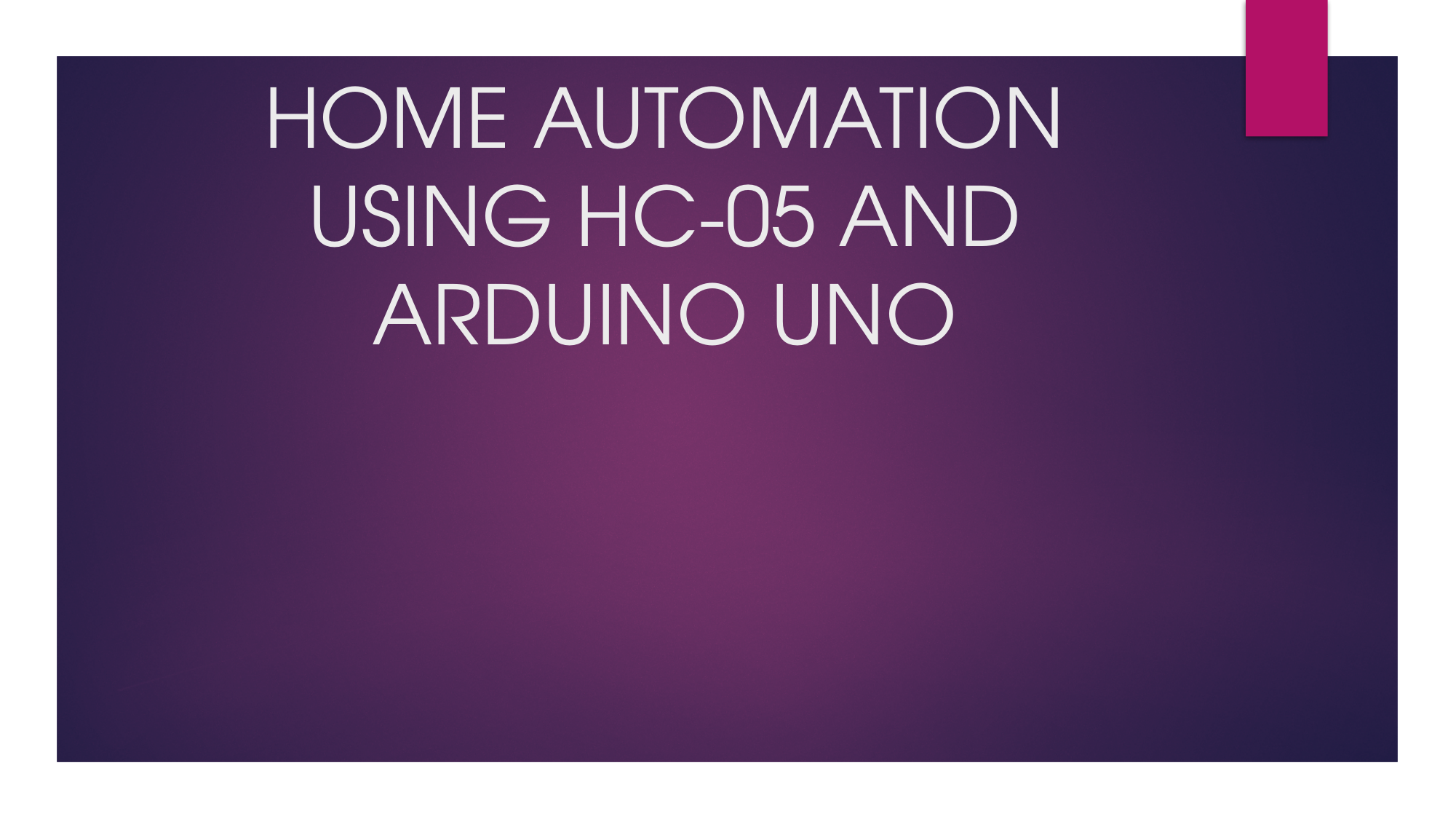

# HOME AUTOMATION USING HC-05 AND ARDUINO UNO